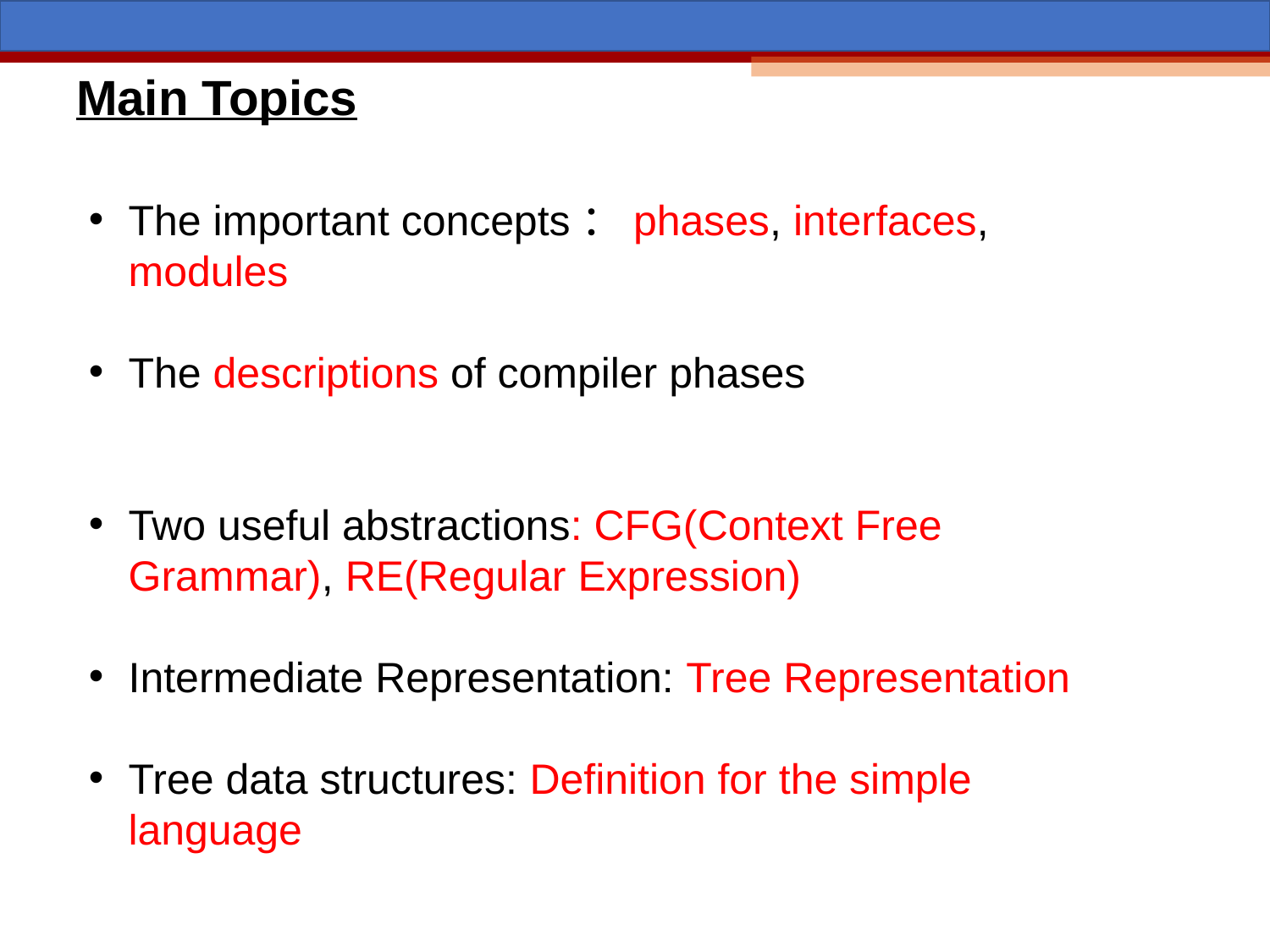

Main Topics
The important concepts：phases, interfaces, modules

The descriptions of compiler phases

Two useful abstractions: CFG(Context Free Grammar), RE(Regular Expression)

Intermediate Representation: Tree Representation

Tree data structures: Definition for the simple language